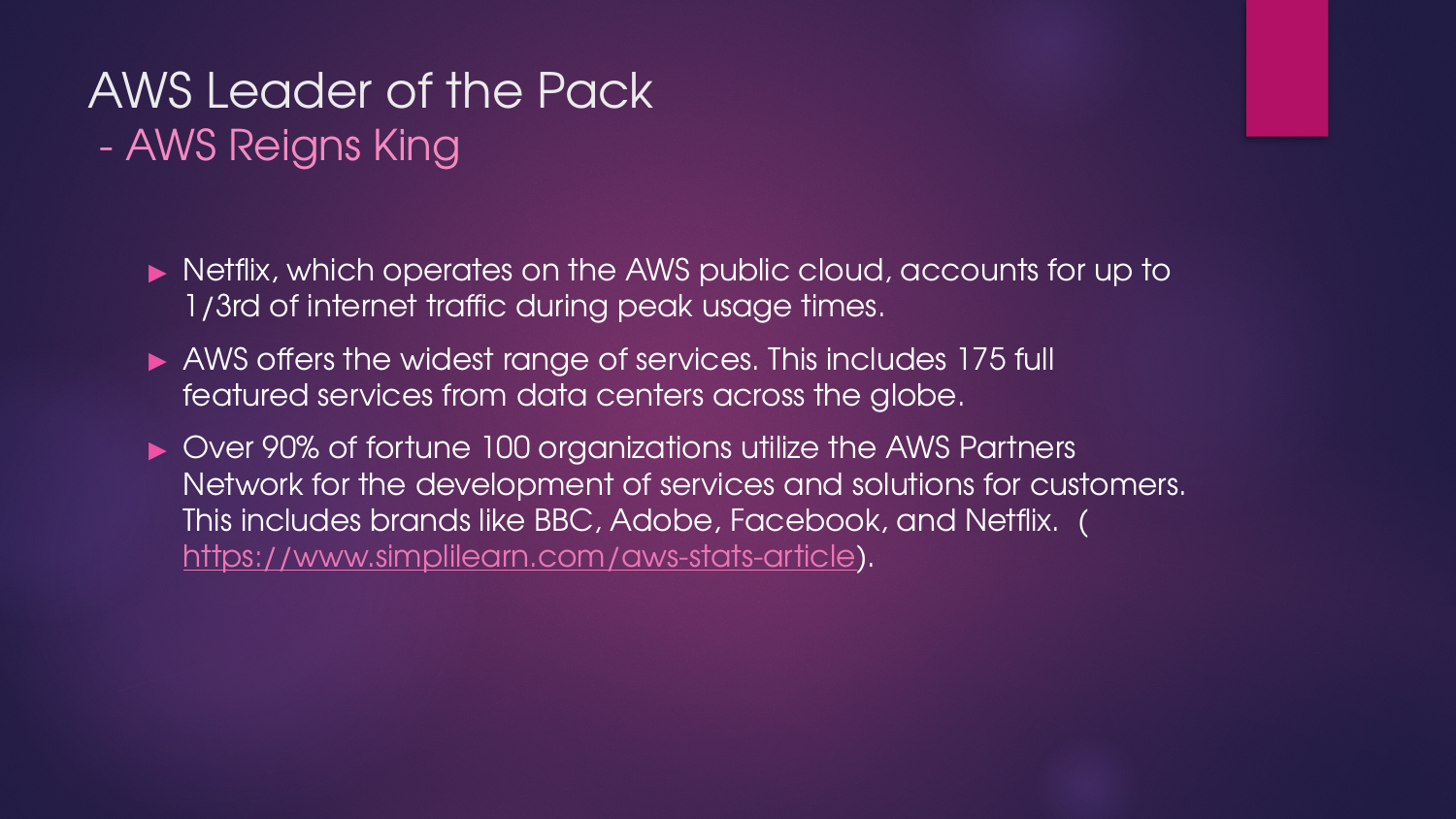

# AWS Leader of the Pack - AWS Reigns King
Netflix, which operates on the AWS public cloud, accounts for up to 1/3rd of internet traffic during peak usage times.
AWS offers the widest range of services. This includes 175 full featured services from data centers across the globe.
Over 90% of fortune 100 organizations utilize the AWS Partners Network for the development of services and solutions for customers. This includes brands like BBC, Adobe, Facebook, and Netflix.  (https://www.simplilearn.com/aws-stats-article).